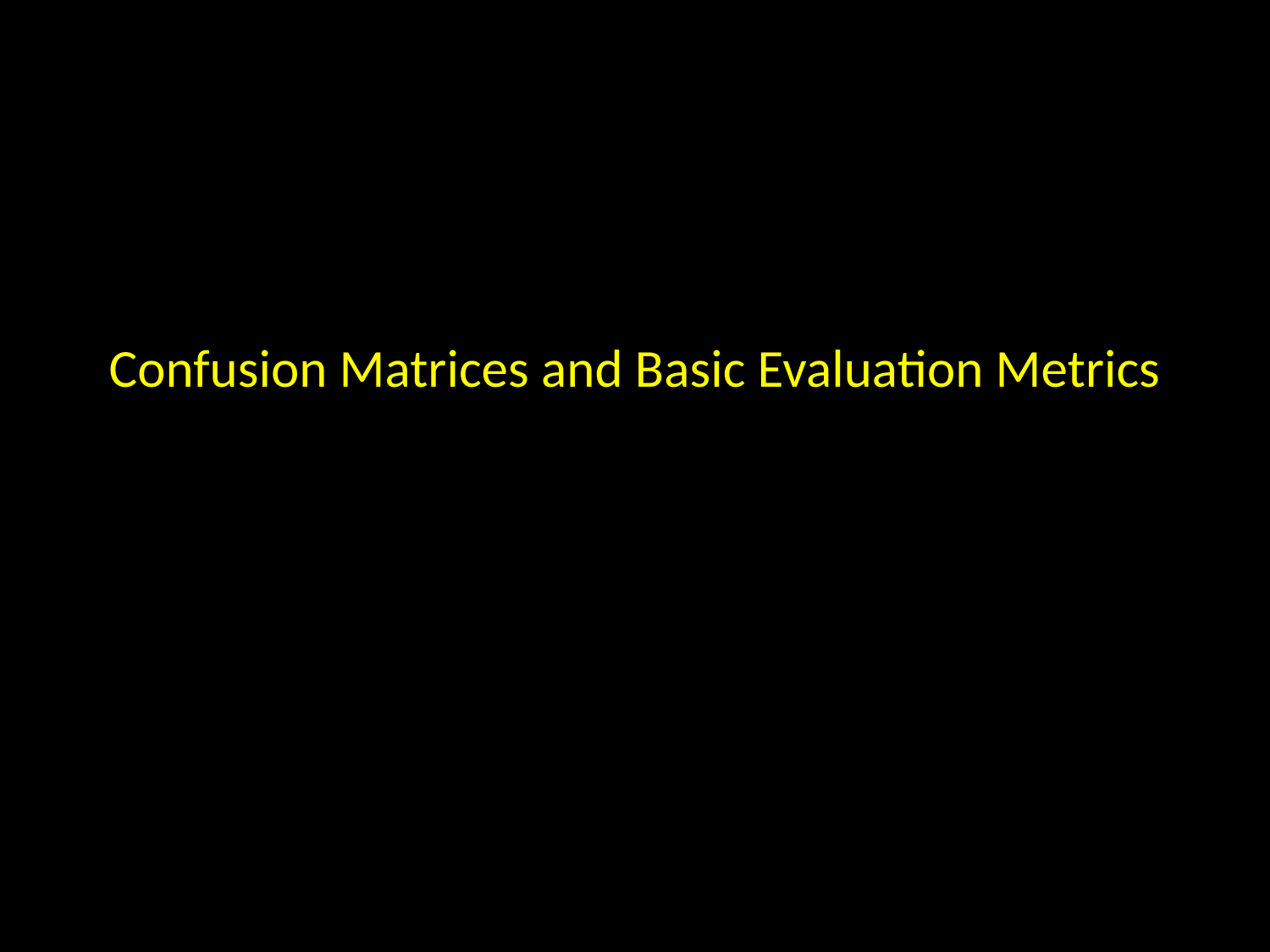

# Confusion Matrices and Basic Evaluation Metrics